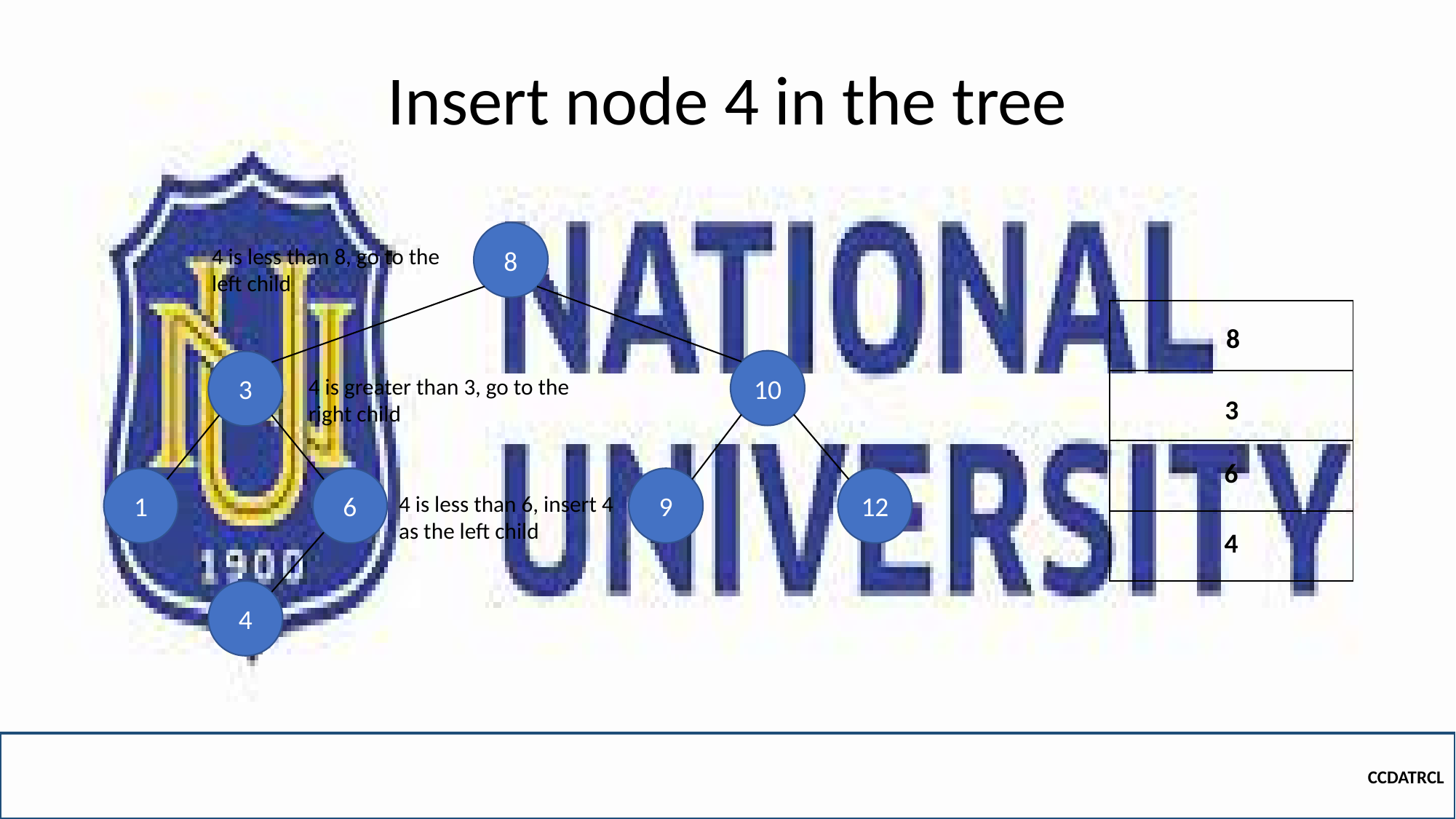

# Insert node 4 in the tree
8
4 is less than 8, go to the left child
|  |
| --- |
|  |
|  |
|  |
8
10
3
4 is greater than 3, go to the right child
3
6
1
9
12
6
4 is less than 6, insert 4 as the left child
4
4
CCDATRCL